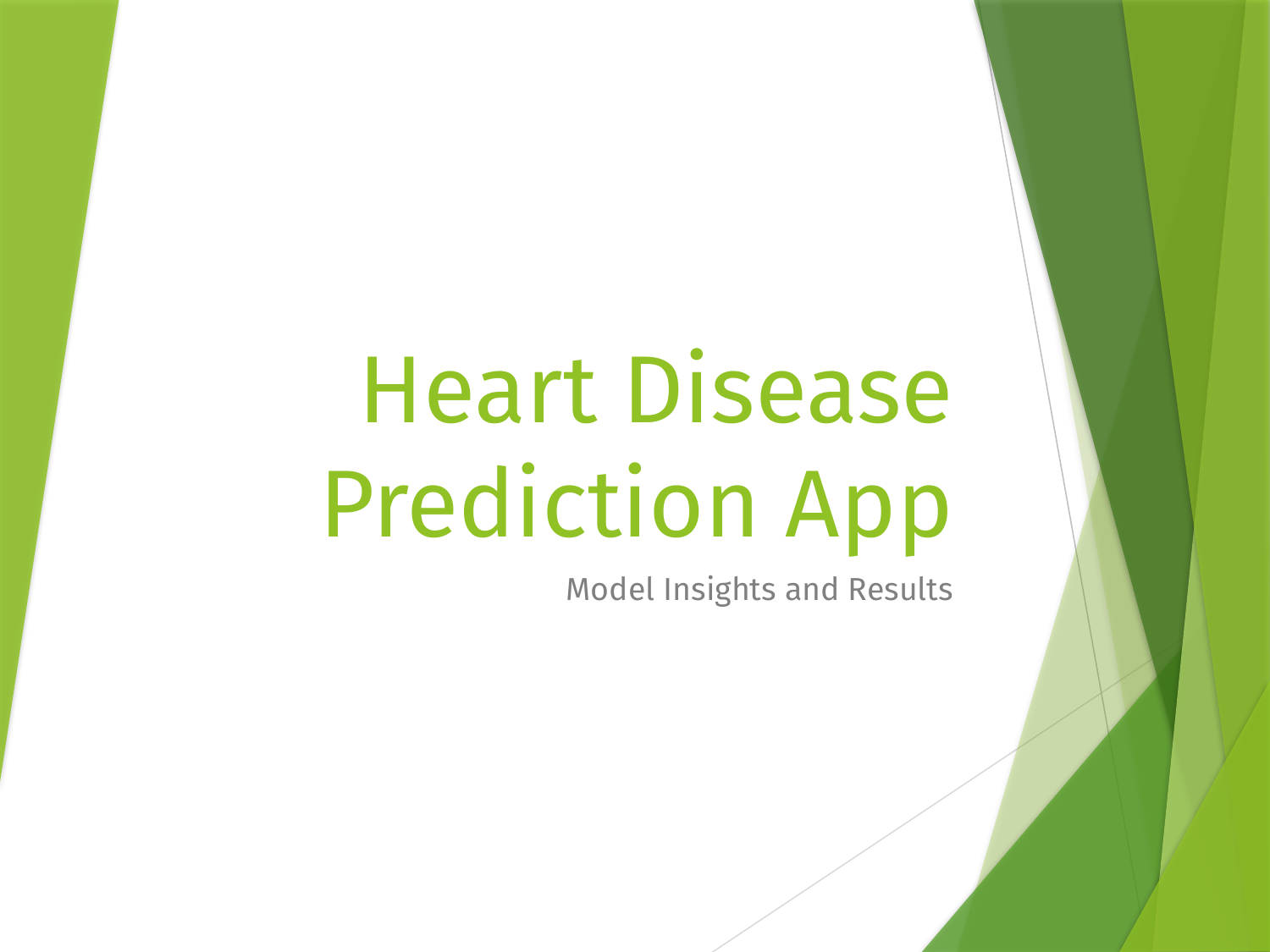

# Heart Disease Prediction App
Model Insights and Results